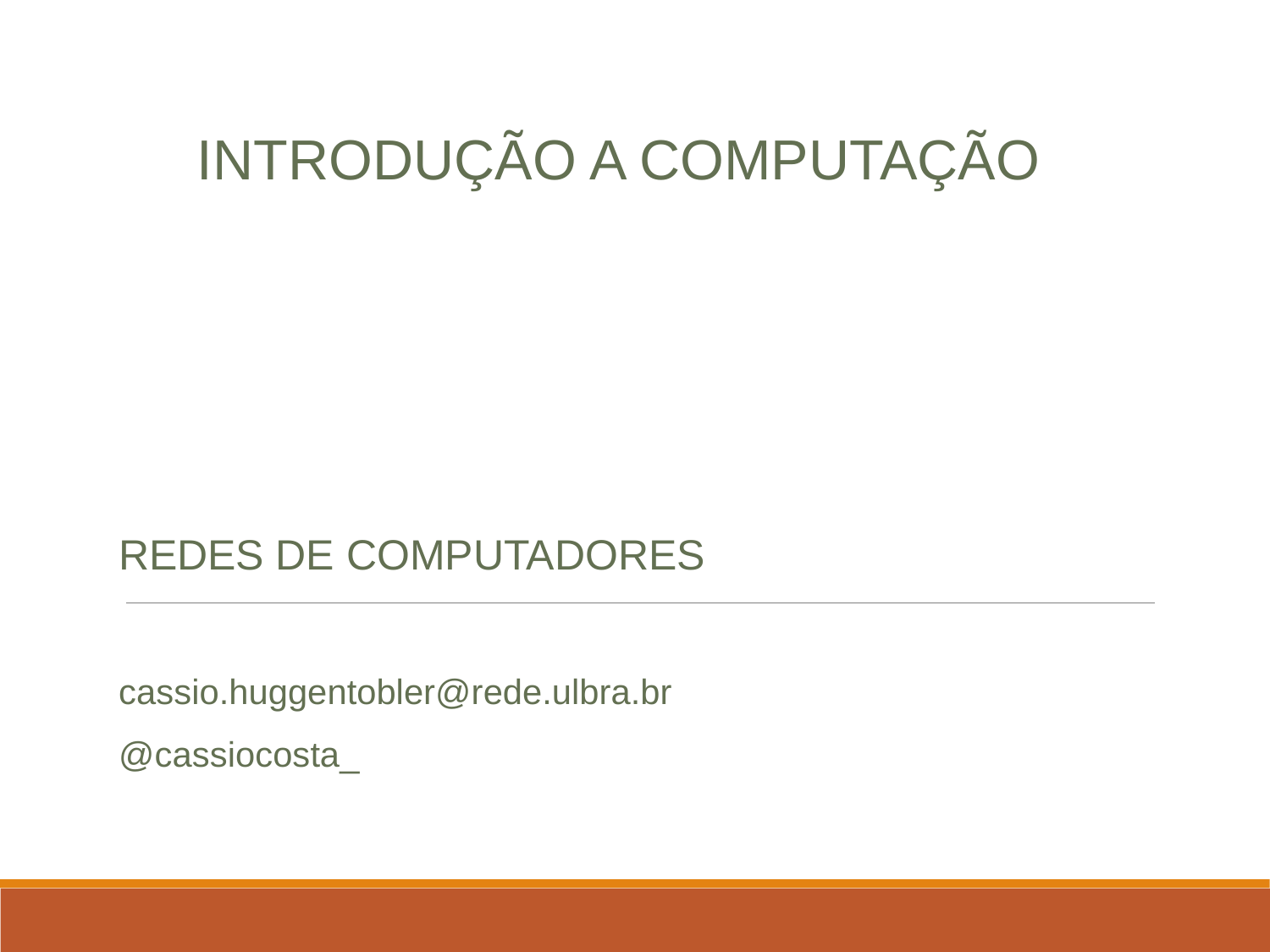

INTRODUÇÃO A COMPUTAÇÃO

REDES DE COMPUTADORES

cassio.huggentobler@rede.ulbra.br
@cassiocosta_